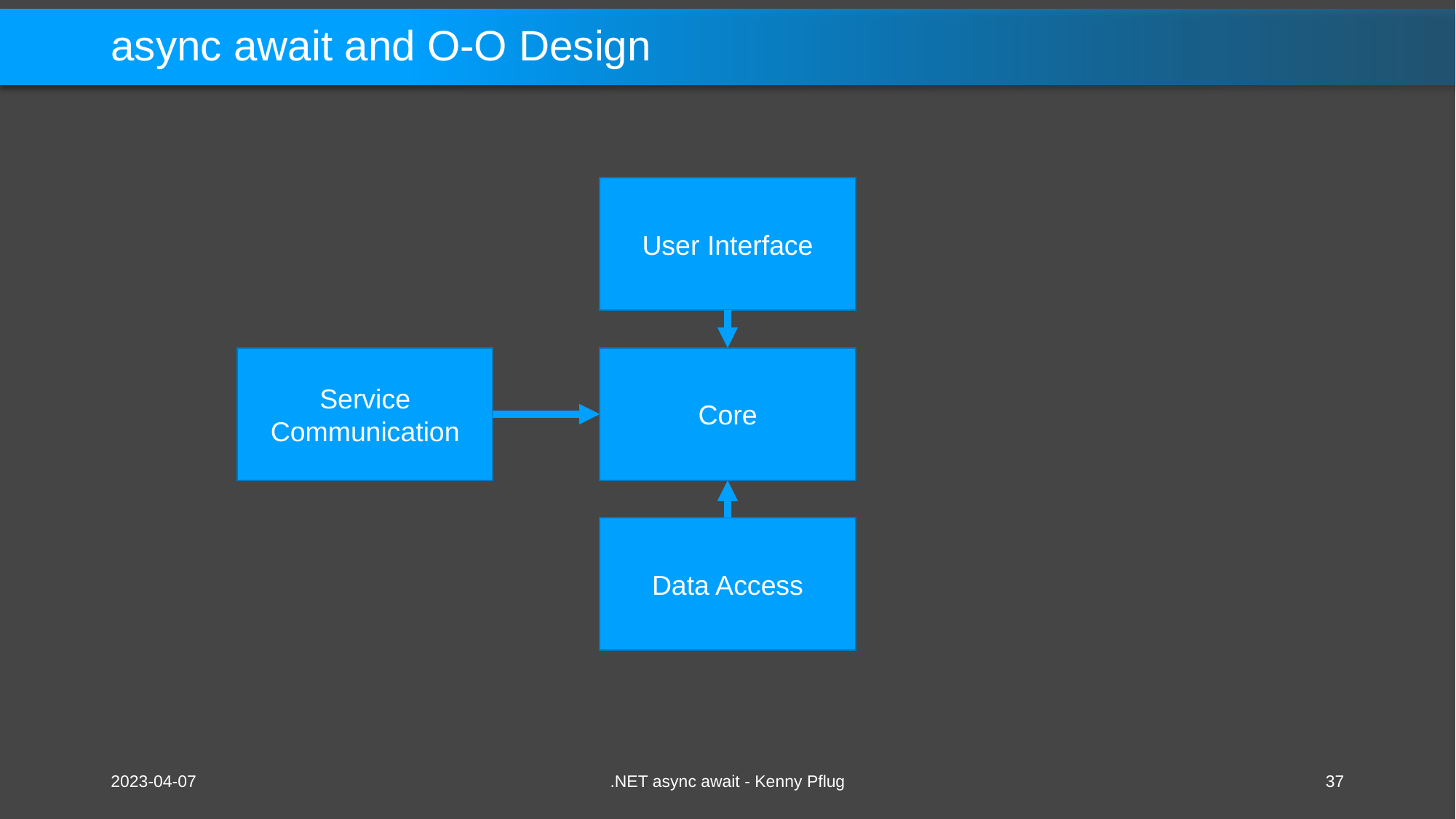

# async await and O-O Design
User Interface
Service Communication
Core
Data Access
2023-04-07
.NET async await - Kenny Pflug
37